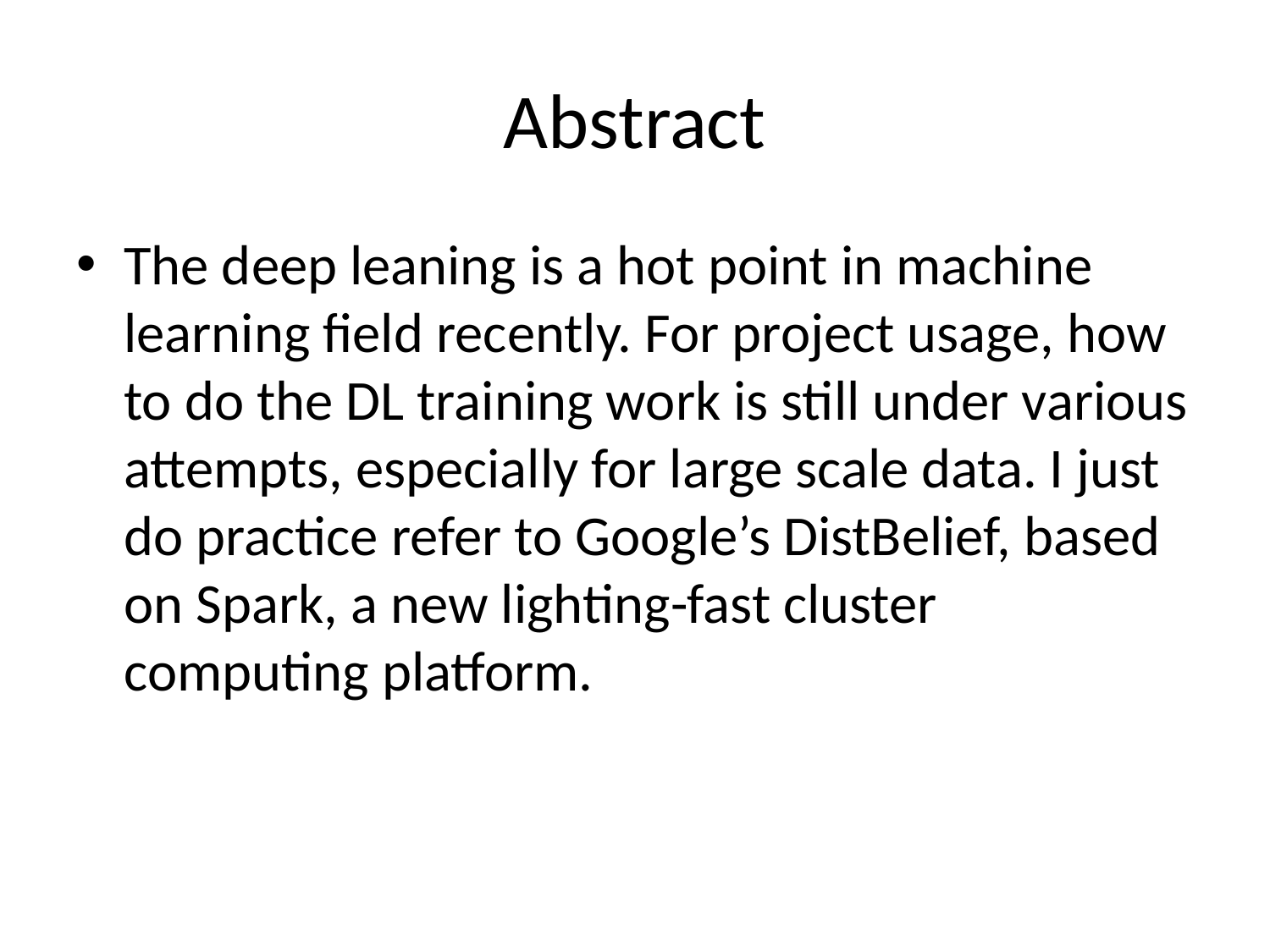

# Abstract
The deep leaning is a hot point in machine learning field recently. For project usage, how to do the DL training work is still under various attempts, especially for large scale data. I just do practice refer to Google’s DistBelief, based on Spark, a new lighting-fast cluster computing platform.